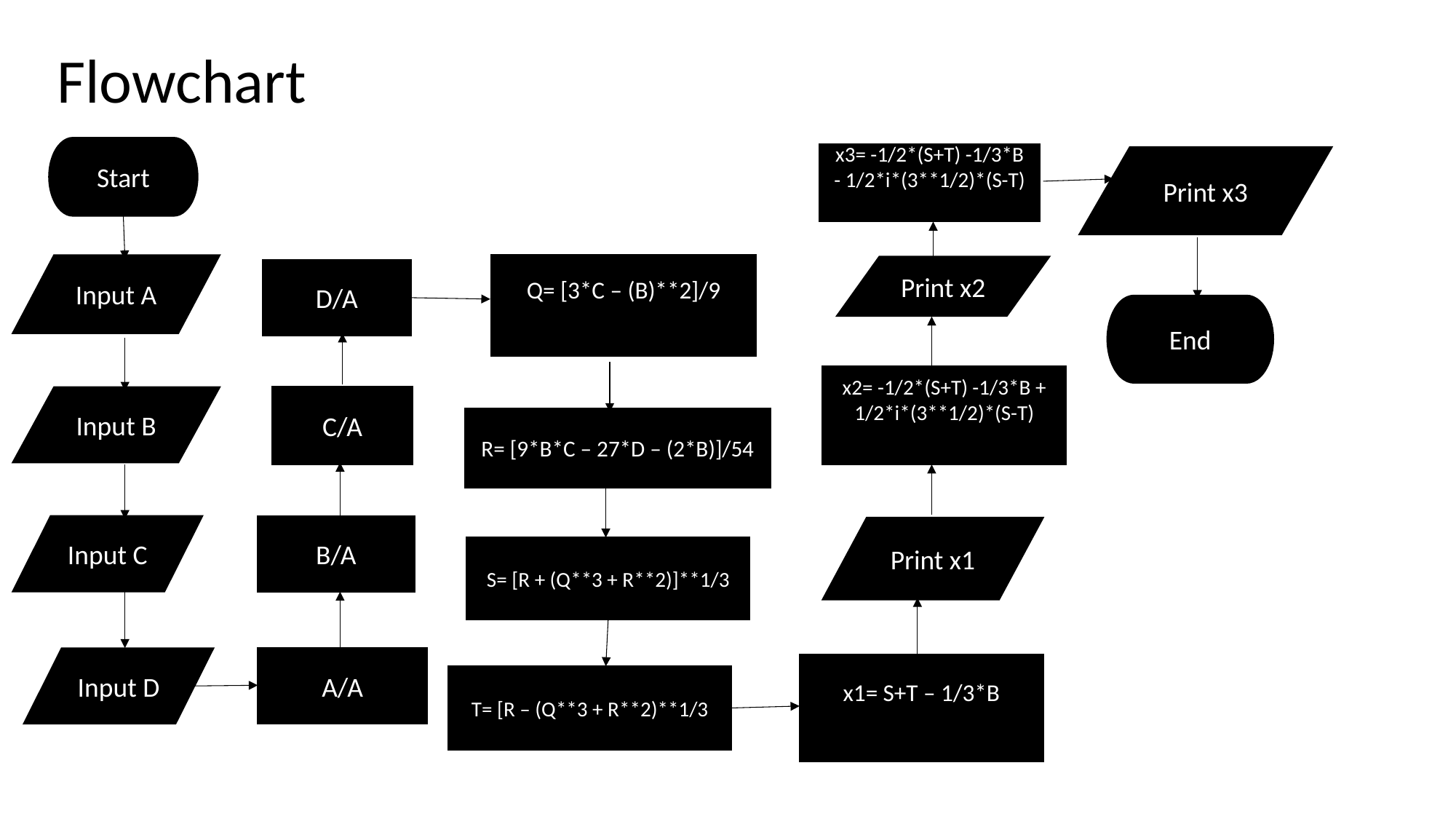

# Flowchart

Start
x3= -1/2*(S+T) -1/3*B - 1/2*i*(3**1/2)*(S-T)

Print x3
Input A
Q= [3*C – (B)**2]/9

Print x2
D/A
End
x2= -1/2*(S+T) -1/3*B + 1/2*i*(3**1/2)*(S-T)

Input B
C/A
R= [9*B*C – 27*D – (2*B)]/54
Input C
B/A
Print x1
S= [R + (Q**3 + R**2)]**1/3
Input D
A/A
x1= S+T – 1/3*B

T= [R – (Q**3 + R**2)**1/3